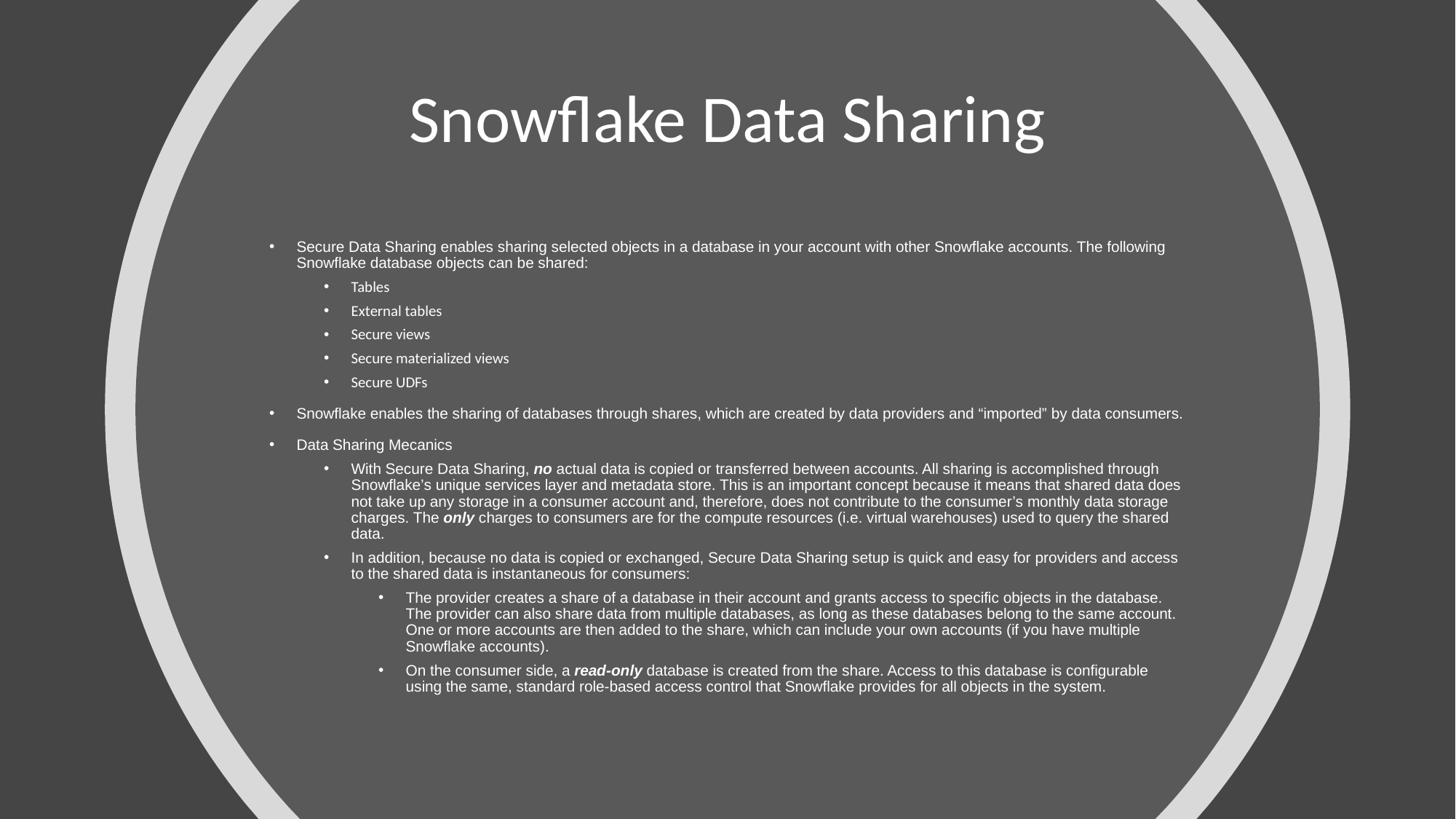

# Snowflake Data Sharing
Secure Data Sharing enables sharing selected objects in a database in your account with other Snowflake accounts. The following Snowflake database objects can be shared:
Tables
External tables
Secure views
Secure materialized views
Secure UDFs
Snowflake enables the sharing of databases through shares, which are created by data providers and “imported” by data consumers.
Data Sharing Mecanics
With Secure Data Sharing, no actual data is copied or transferred between accounts. All sharing is accomplished through Snowflake’s unique services layer and metadata store. This is an important concept because it means that shared data does not take up any storage in a consumer account and, therefore, does not contribute to the consumer’s monthly data storage charges. The only charges to consumers are for the compute resources (i.e. virtual warehouses) used to query the shared data.
In addition, because no data is copied or exchanged, Secure Data Sharing setup is quick and easy for providers and access to the shared data is instantaneous for consumers:
The provider creates a share of a database in their account and grants access to specific objects in the database. The provider can also share data from multiple databases, as long as these databases belong to the same account. One or more accounts are then added to the share, which can include your own accounts (if you have multiple Snowflake accounts).
On the consumer side, a read-only database is created from the share. Access to this database is configurable using the same, standard role-based access control that Snowflake provides for all objects in the system.